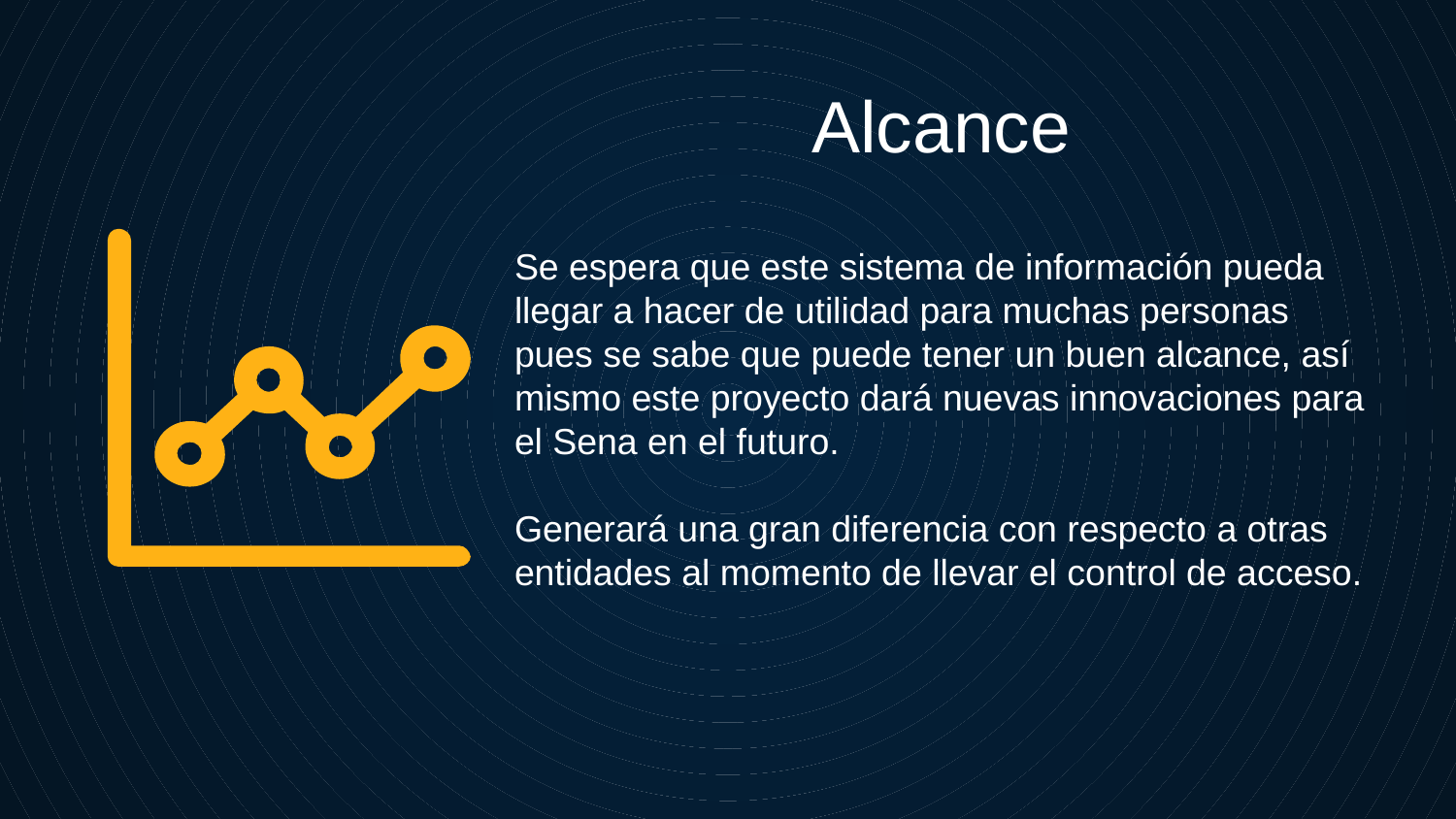

# Alcance

Se espera que este sistema de información pueda  llegar a hacer de utilidad para muchas personas pues se sabe que puede tener un buen alcance, así mismo este proyecto dará nuevas innovaciones para el Sena en el futuro.

Generará una gran diferencia con respecto a otras entidades al momento de llevar el control de acceso.